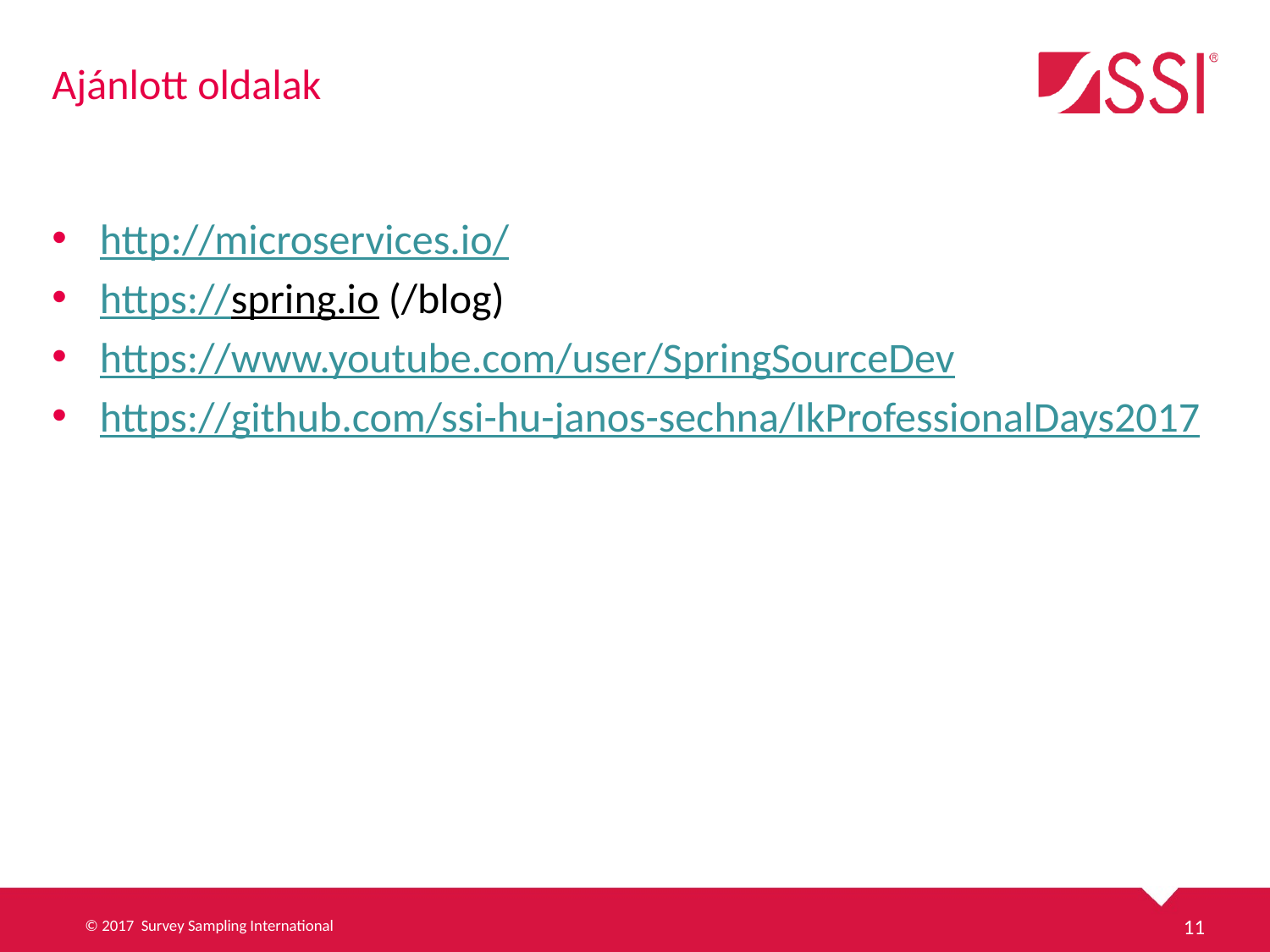

# Ajánlott oldalak
http://microservices.io/
https://spring.io (/blog)
https://www.youtube.com/user/SpringSourceDev
https://github.com/ssi-hu-janos-sechna/IkProfessionalDays2017

© 2017  Survey Sampling International

11